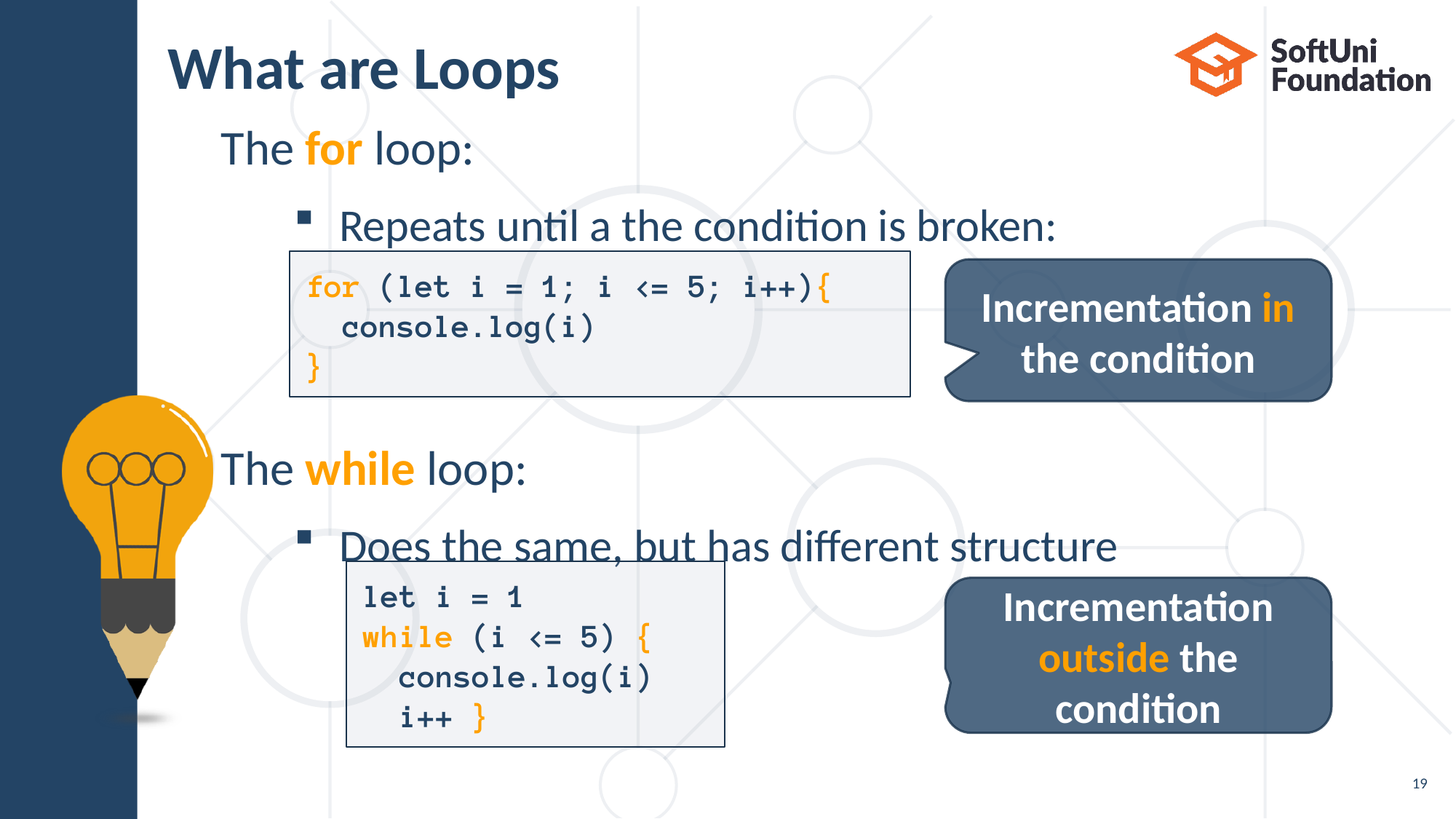

# What are Loops
The for loop:
Repeats until a the condition is broken:

The while loop:
Does the same, but has different structure
for (let i = 1; i <= 5; i++){
  console.log(i)
}
Incrementation in the condition
let i = 1
while (i <= 5) {
  console.log(i)
  i++ }
Incrementation outside the condition
19